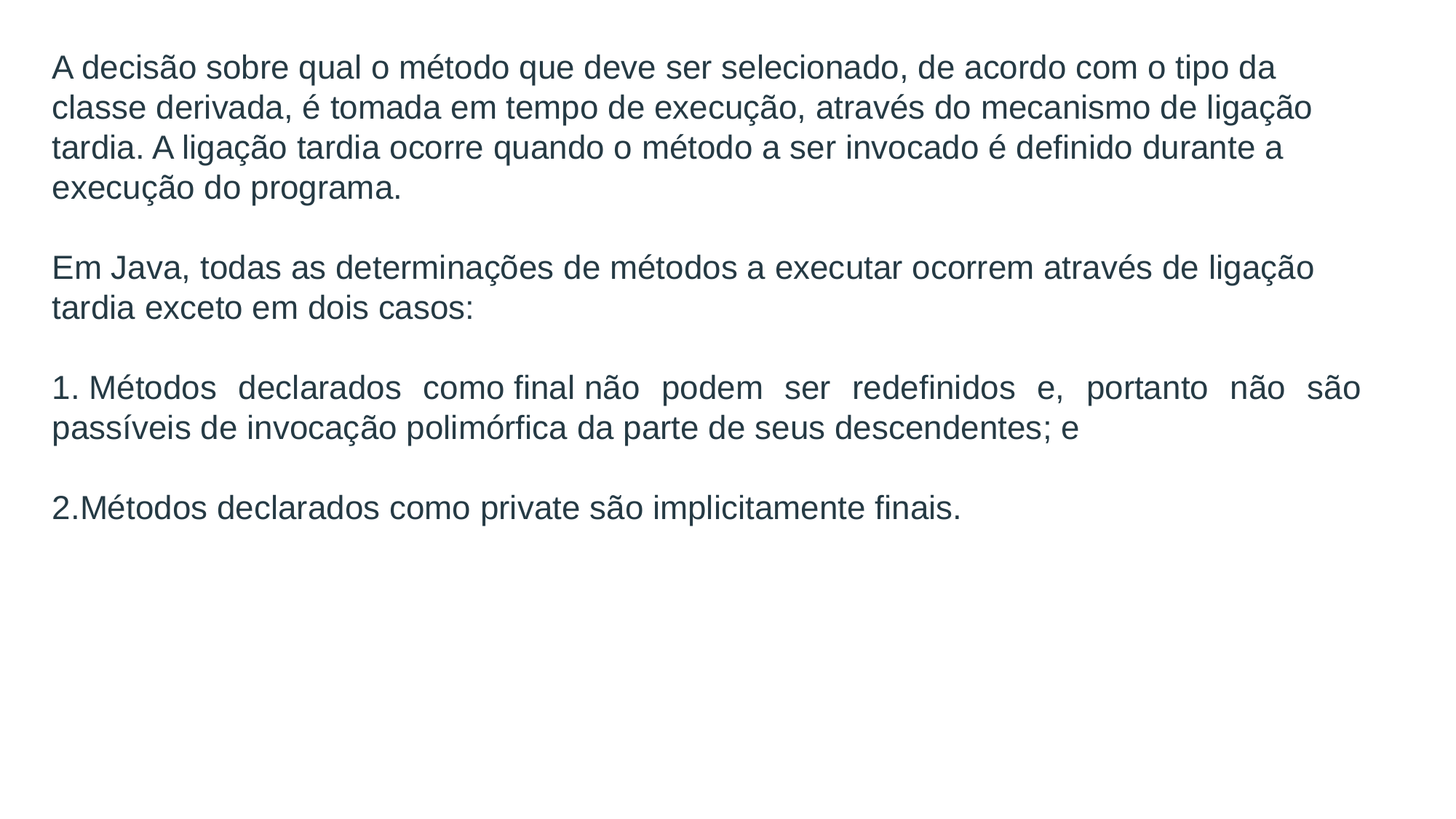

A decisão sobre qual o método que deve ser selecionado, de acordo com o tipo da classe derivada, é tomada em tempo de execução, através do mecanismo de ligação tardia. A ligação tardia ocorre quando o método a ser invocado é definido durante a execução do programa.

Em Java, todas as determinações de métodos a executar ocorrem através de ligação tardia exceto em dois casos:

 Métodos declarados como final não podem ser redefinidos e, portanto não são passíveis de invocação polimórfica da parte de seus descendentes; e

Métodos declarados como private são implicitamente finais.